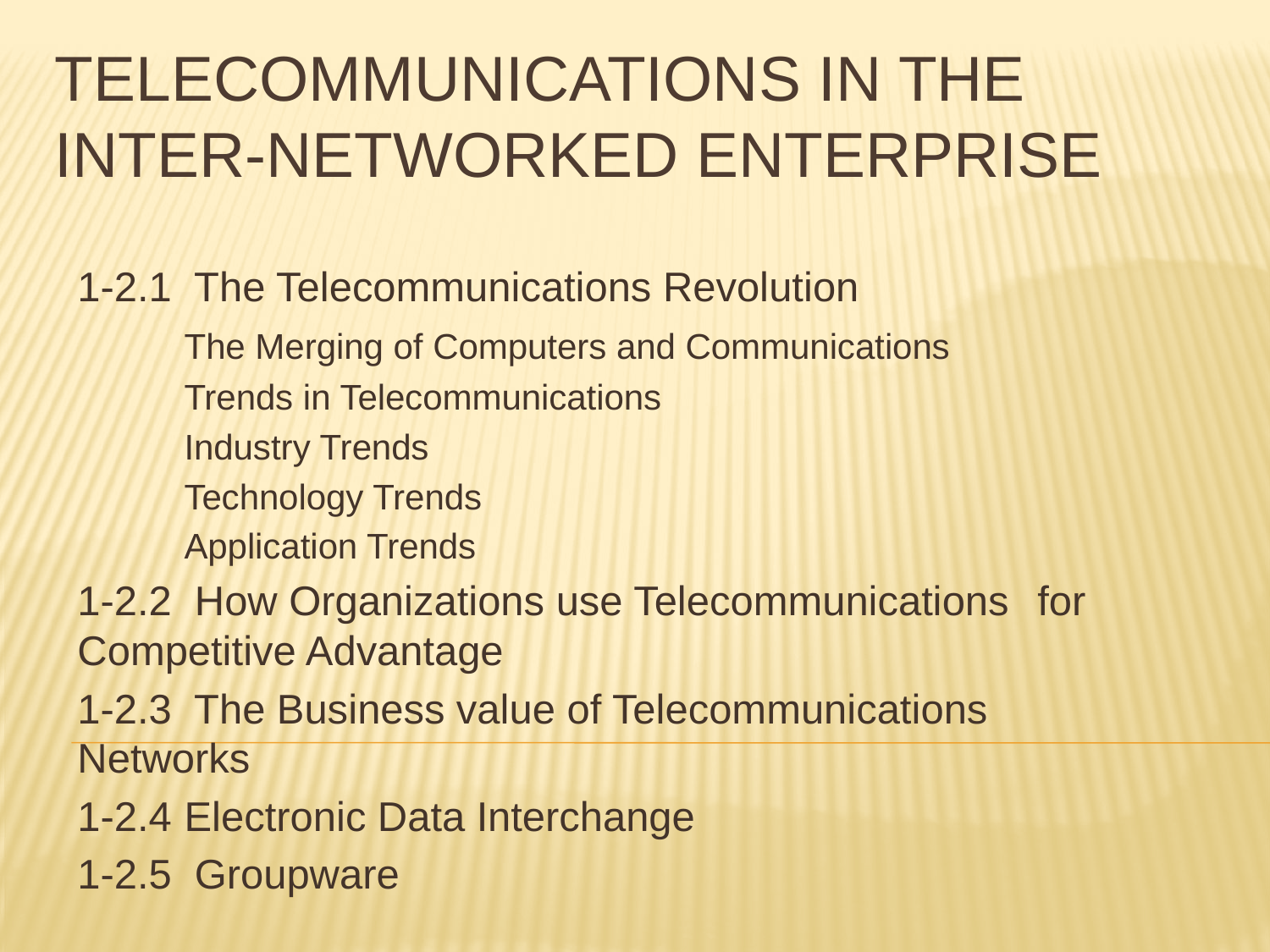

# TELECOMMUNICATIONS IN THE INTER-NETWORKED ENTERPRISE
1-2.1  The Telecommunications Revolution
	The Merging of Computers and Communications
	Trends in Telecommunications
		Industry Trends
		Technology Trends
		Application Trends
1-2.2  How Organizations use Telecommunications 	for 	Competitive Advantage
1-2.3  The Business value of Telecommunications 	Networks
1-2.4	Electronic Data Interchange
1-2.5  Groupware